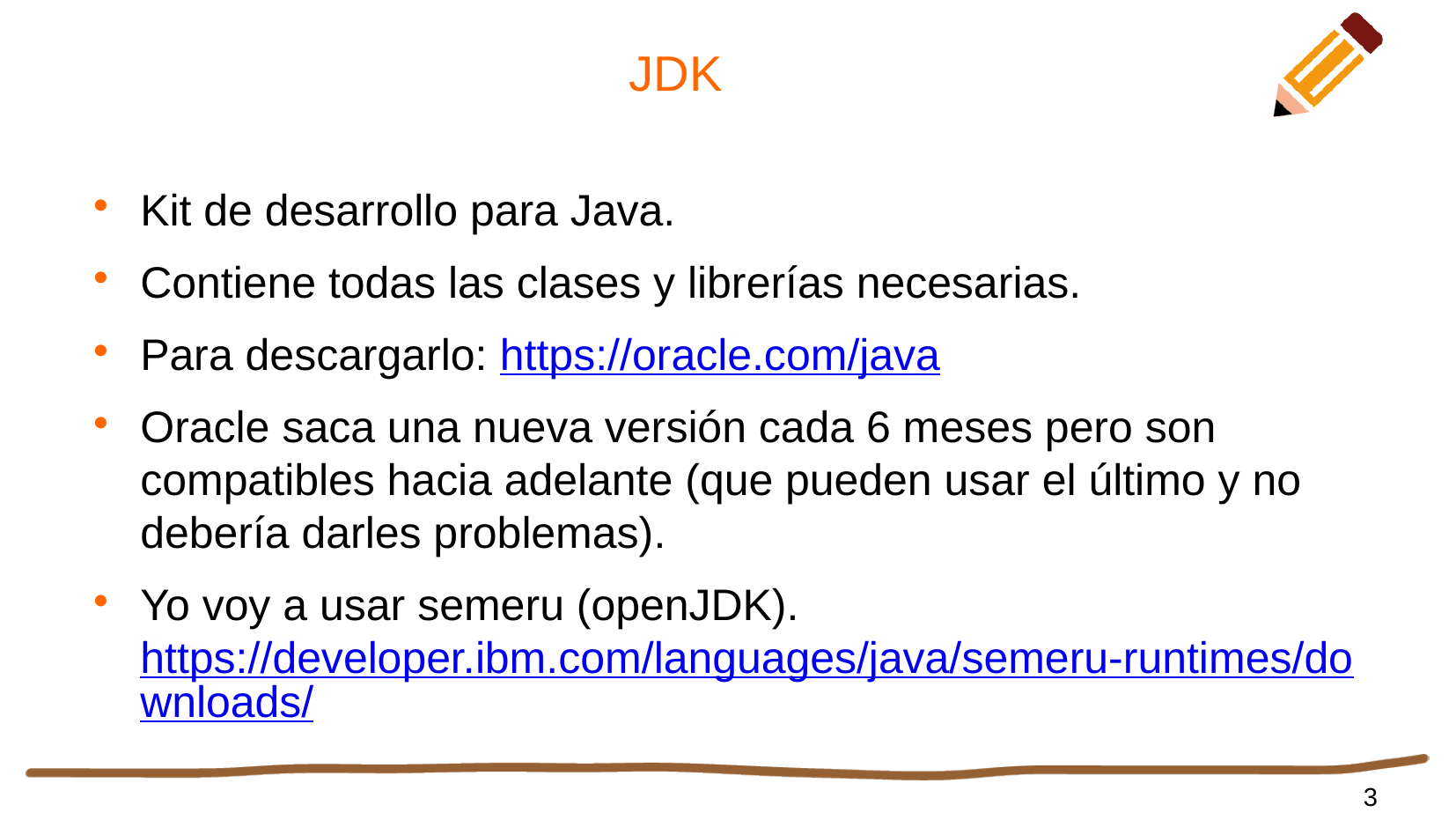

# JDK
Kit de desarrollo para Java.
Contiene todas las clases y librerías necesarias.
Para descargarlo: https://oracle.com/java
Oracle saca una nueva versión cada 6 meses pero son compatibles hacia adelante (que pueden usar el último y no debería darles problemas).
Yo voy a usar semeru (openJDK).
https://developer.ibm.com/languages/java/semeru-runtimes/downloads/
3